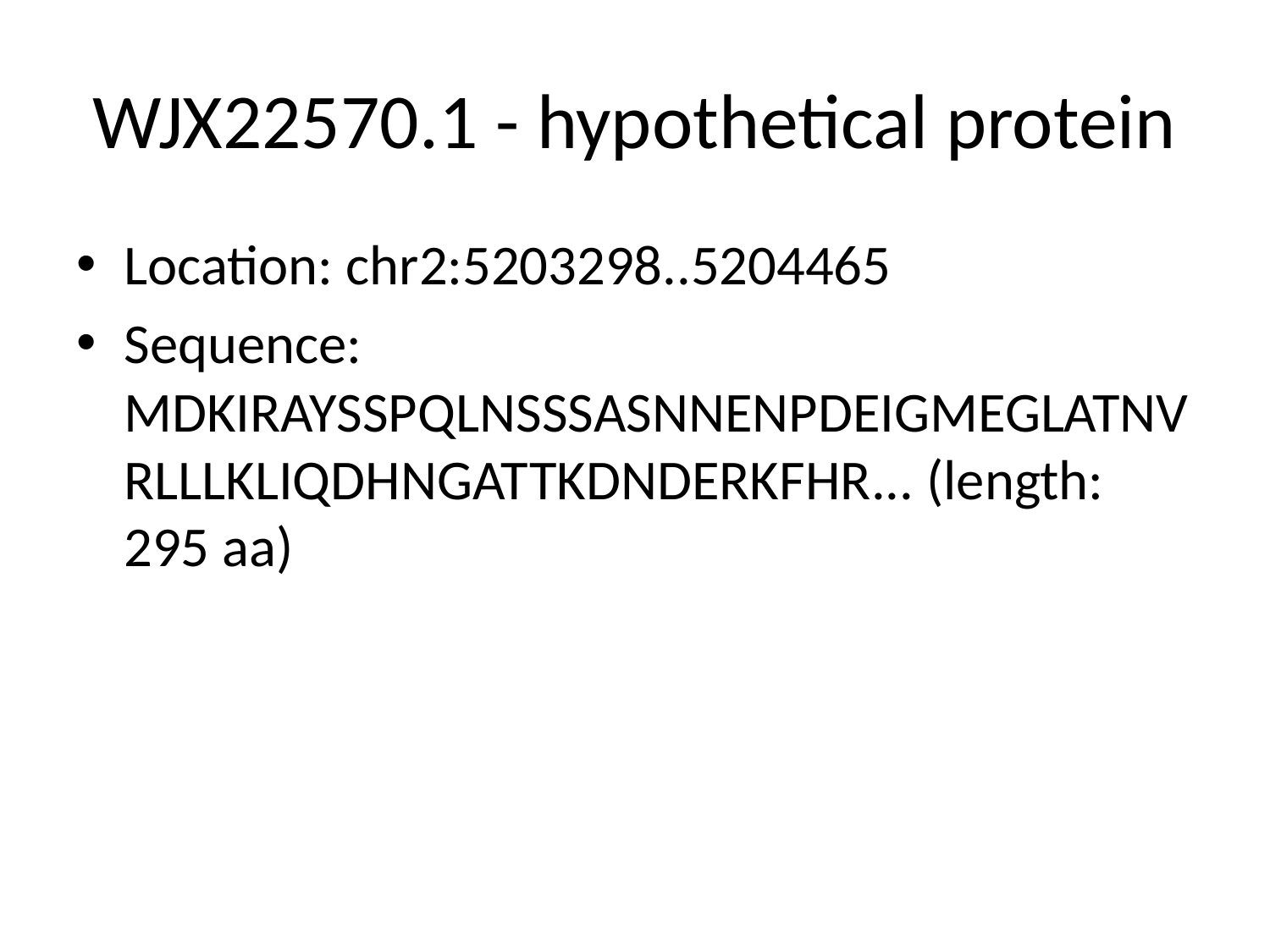

# WJX22570.1 - hypothetical protein
Location: chr2:5203298..5204465
Sequence: MDKIRAYSSPQLNSSSASNNENPDEIGMEGLATNVRLLLKLIQDHNGATTKDNDERKFHR... (length: 295 aa)